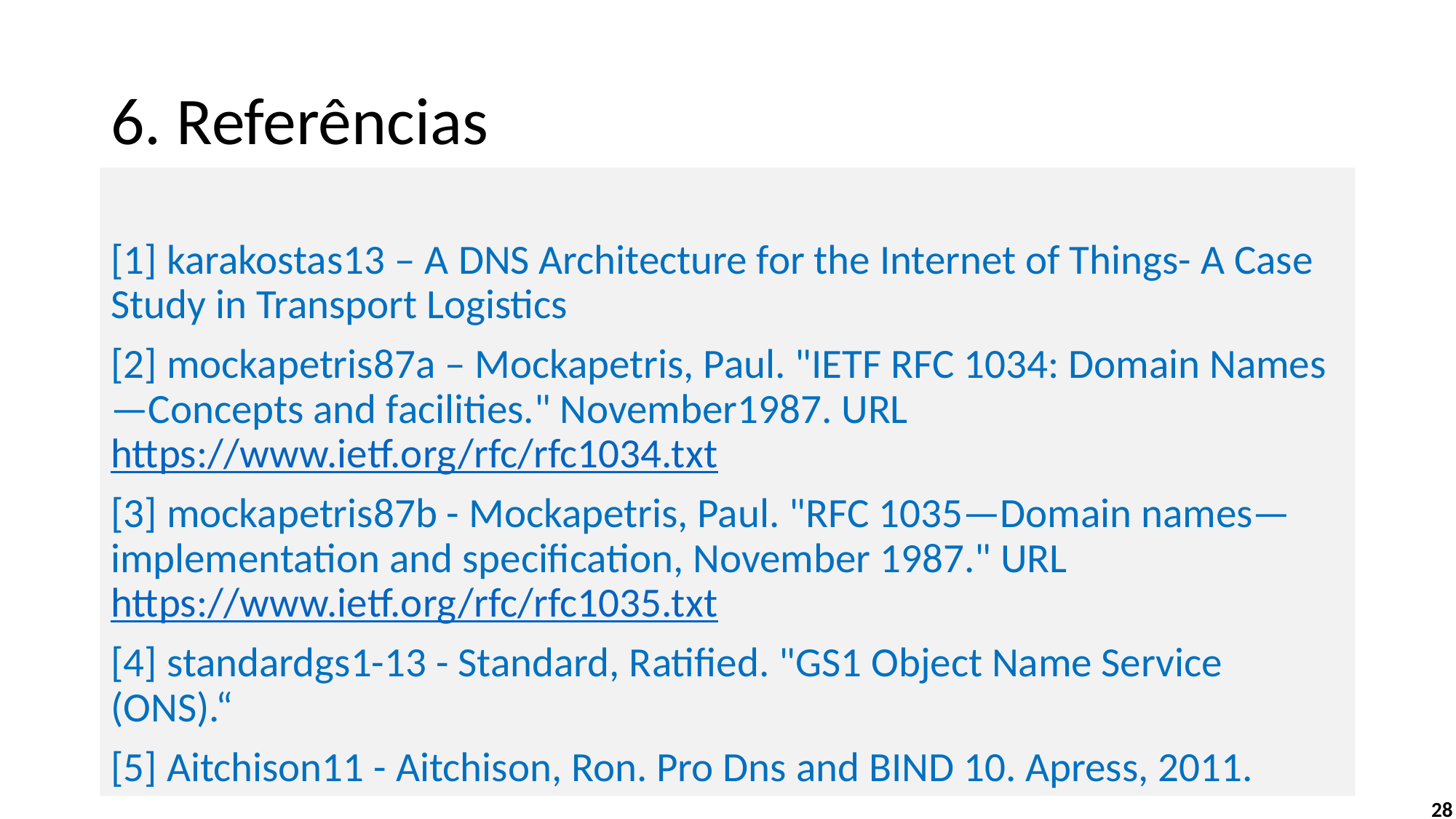

# 6. Referências

[1] karakostas13 – A DNS Architecture for the Internet of Things- A Case Study in Transport Logistics
[2] mockapetris87a – Mockapetris, Paul. "IETF RFC 1034: Domain Names—Concepts and facilities." November1987. URL https://www.ietf.org/rfc/rfc1034.txt
[3] mockapetris87b - Mockapetris, Paul. "RFC 1035—Domain names—implementation and specification, November 1987." URL  https://www.ietf.org/rfc/rfc1035.txt
[4] standardgs1-13 - Standard, Ratified. "GS1 Object Name Service (ONS).“
[5] Aitchison11 - Aitchison, Ron. Pro Dns and BIND 10. Apress, 2011.